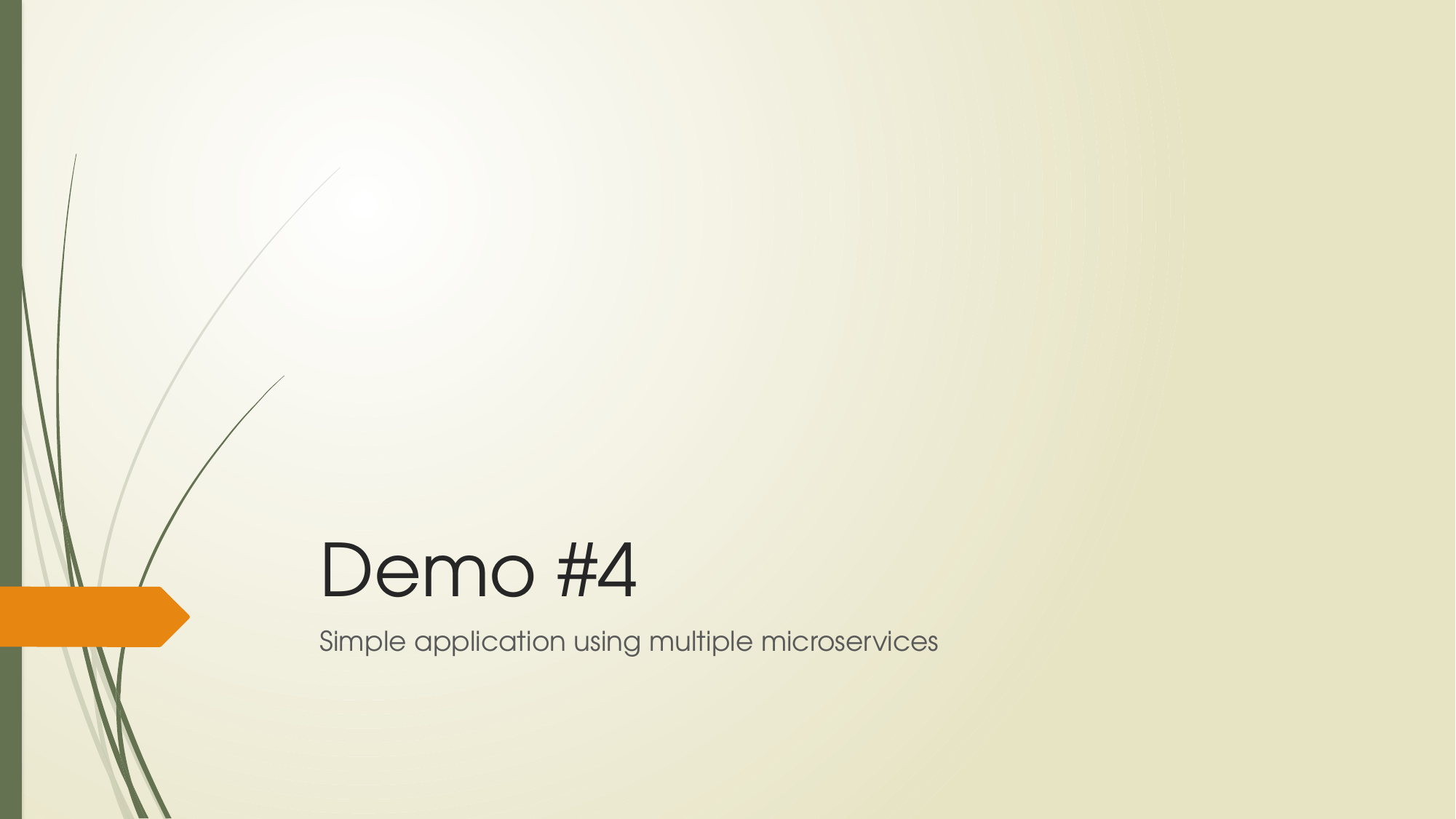

# Demo #4
Simple application using multiple microservices